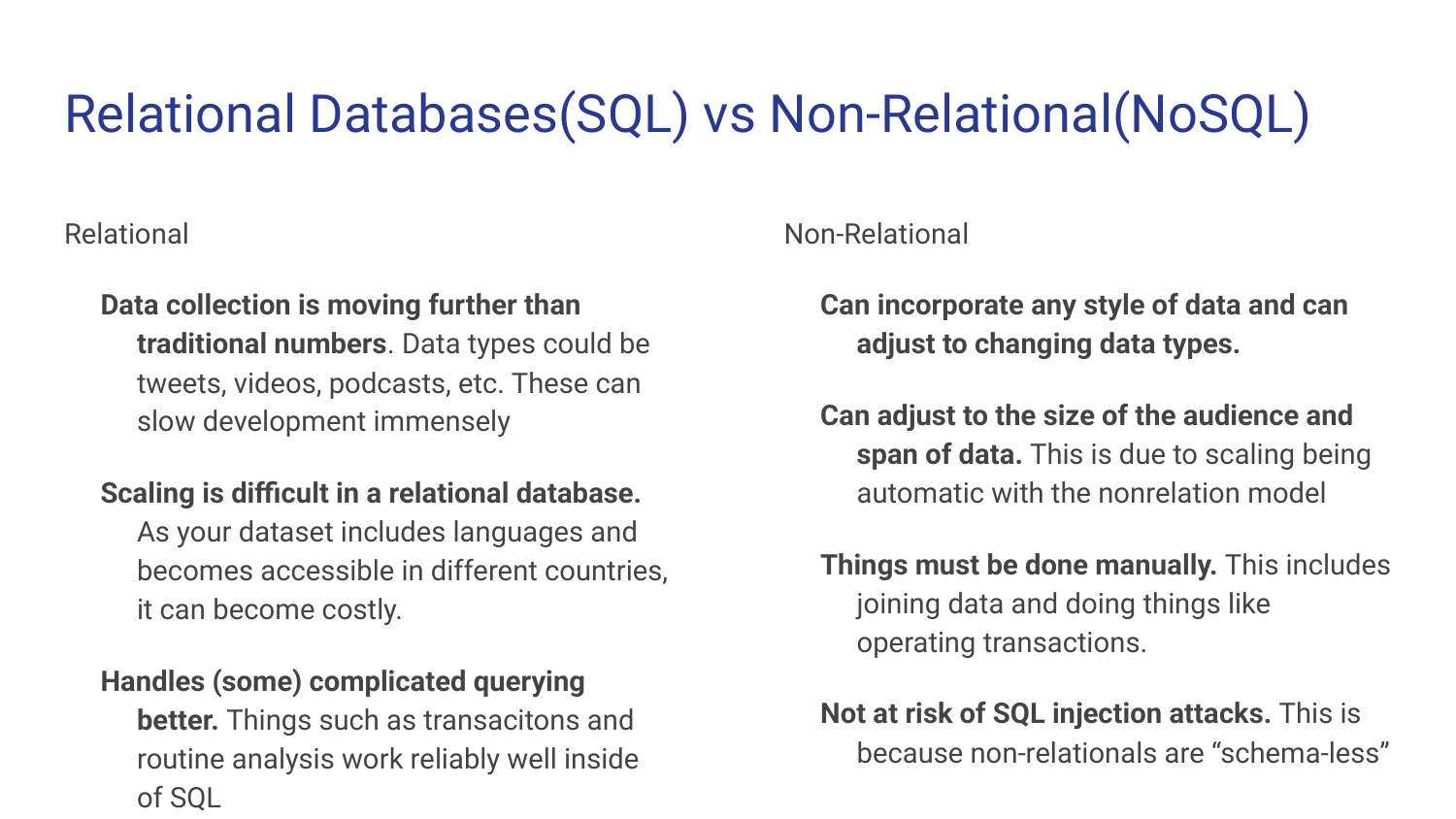

# Relational Databases(SQL) vs Non-Relational(NoSQL)
Relational
Data collection is moving further than traditional numbers. Data types could be tweets, videos, podcasts, etc. These can slow development immensely
Scaling is difficult in a relational database. As your dataset includes languages and becomes accessible in different countries, it can become costly.
Handles (some) complicated querying better. Things such as transacitons and routine analysis work reliably well inside of SQL
Non-Relational
Can incorporate any style of data and can adjust to changing data types.
Can adjust to the size of the audience and span of data. This is due to scaling being automatic with the nonrelation model
Things must be done manually. This includes joining data and doing things like operating transactions.
Not at risk of SQL injection attacks. This is because non-relationals are “schema-less”